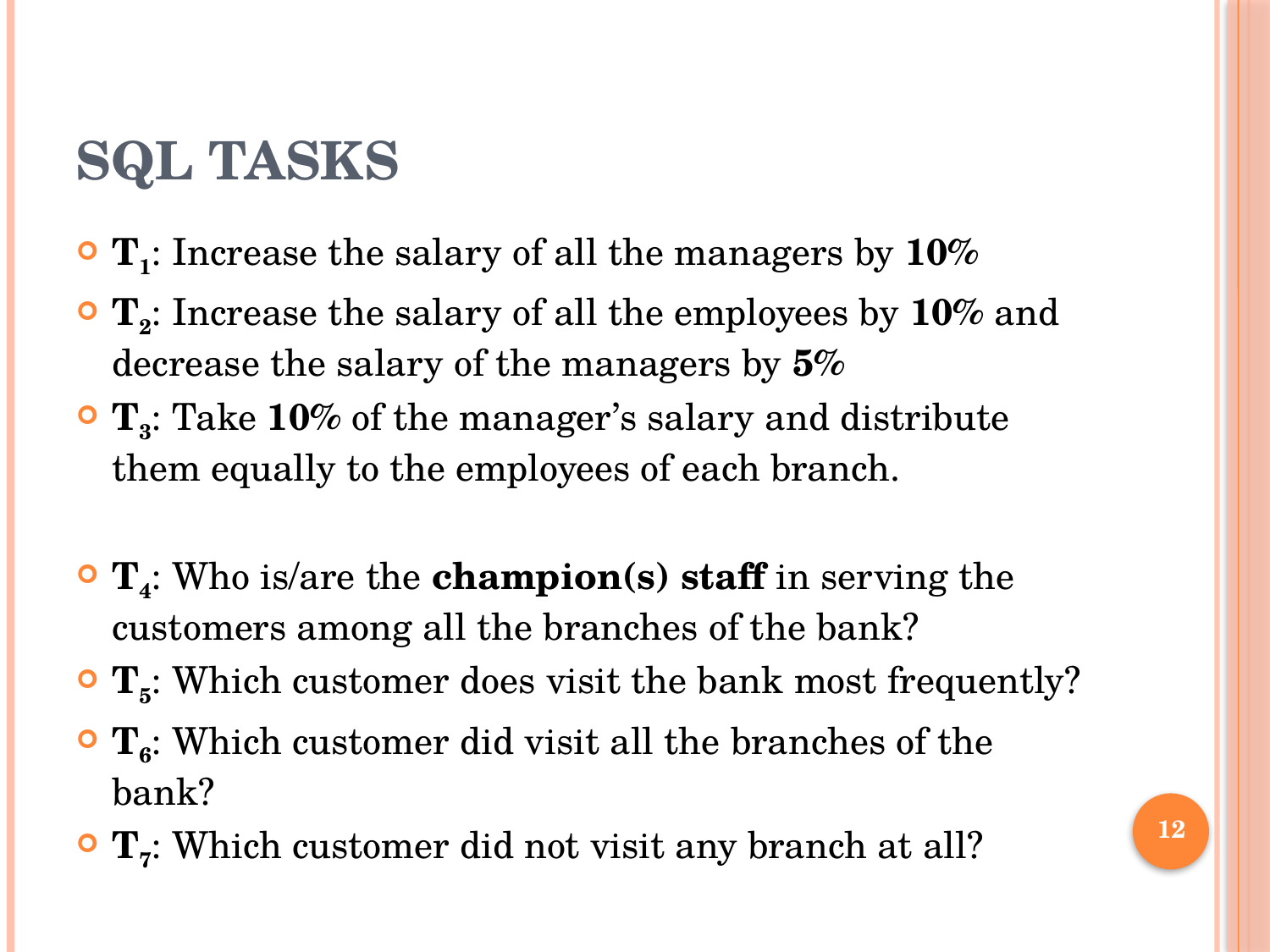

# SQL Tasks
T1: Increase the salary of all the managers by 10%
T2: Increase the salary of all the employees by 10% and decrease the salary of the managers by 5%
T3: Take 10% of the manager’s salary and distribute them equally to the employees of each branch.

T4: Who is/are the champion(s) staff in serving the customers among all the branches of the bank?
T5: Which customer does visit the bank most frequently?
T6: Which customer did visit all the branches of the bank?
T7: Which customer did not visit any branch at all?
12